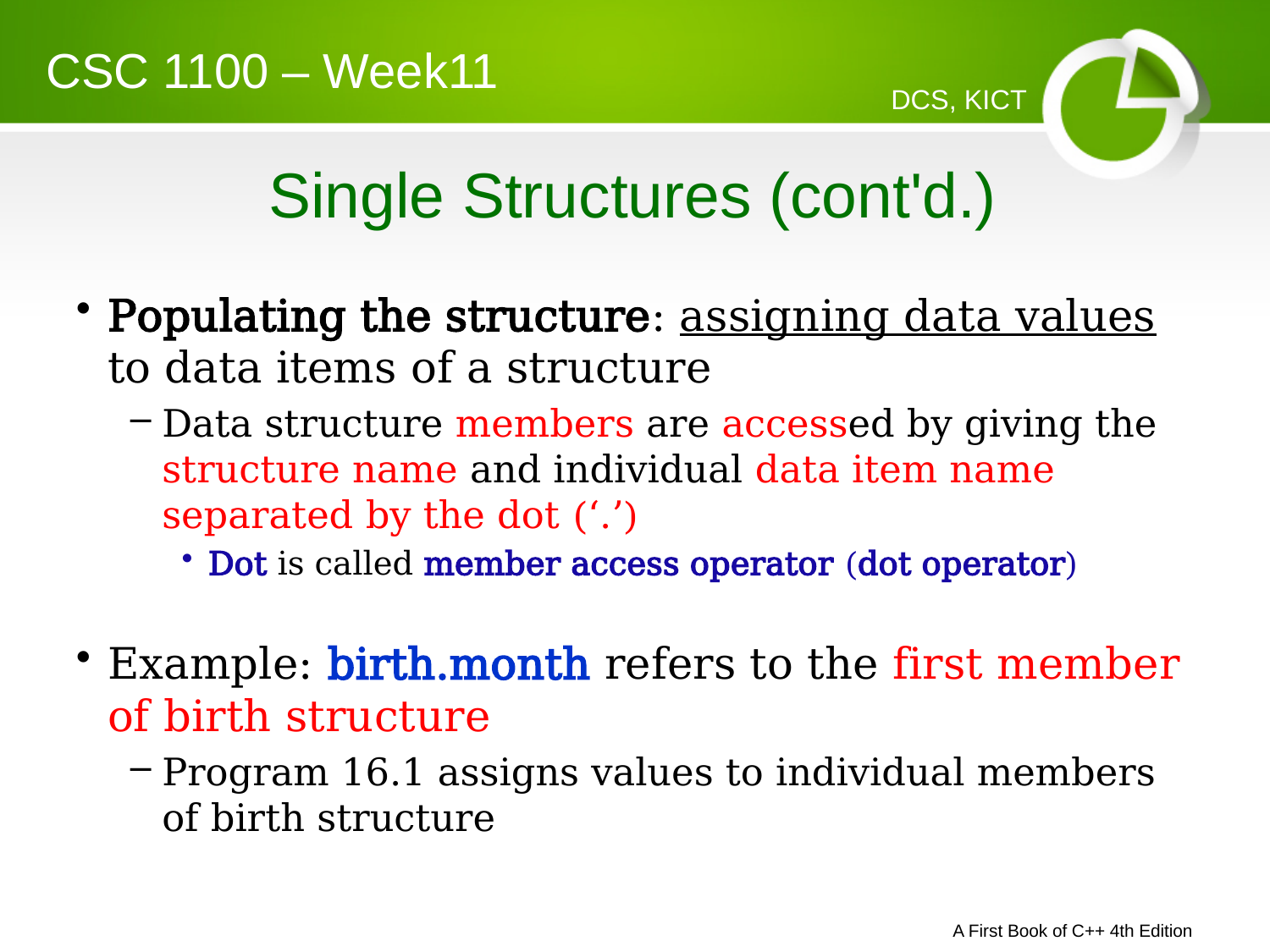

CSC 1100 – Week11
DCS, KICT
5
# Single Structures (cont'd.)
Populating the structure: assigning data values to data items of a structure
Data structure members are accessed by giving the structure name and individual data item name separated by the dot (‘.’)
Dot is called member access operator (dot operator)

Example: birth.month refers to the first member of birth structure
Program 16.1 assigns values to individual members of birth structure
A First Book of C++ 4th Edition